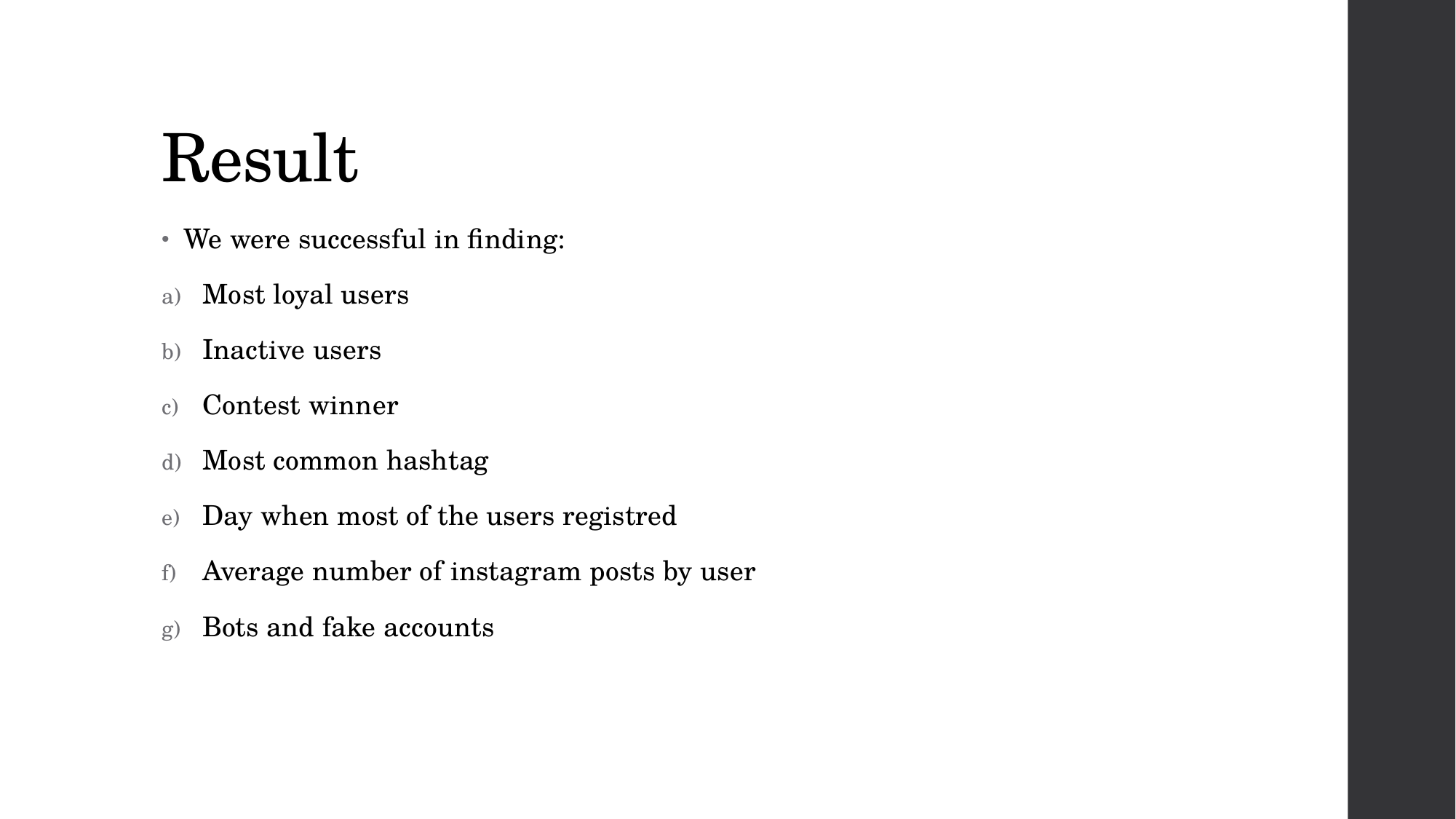

# Result
We were successful in finding:
Most loyal users
Inactive users
Contest winner
Most common hashtag
Day when most of the users registred
Average number of instagram posts by user
Bots and fake accounts